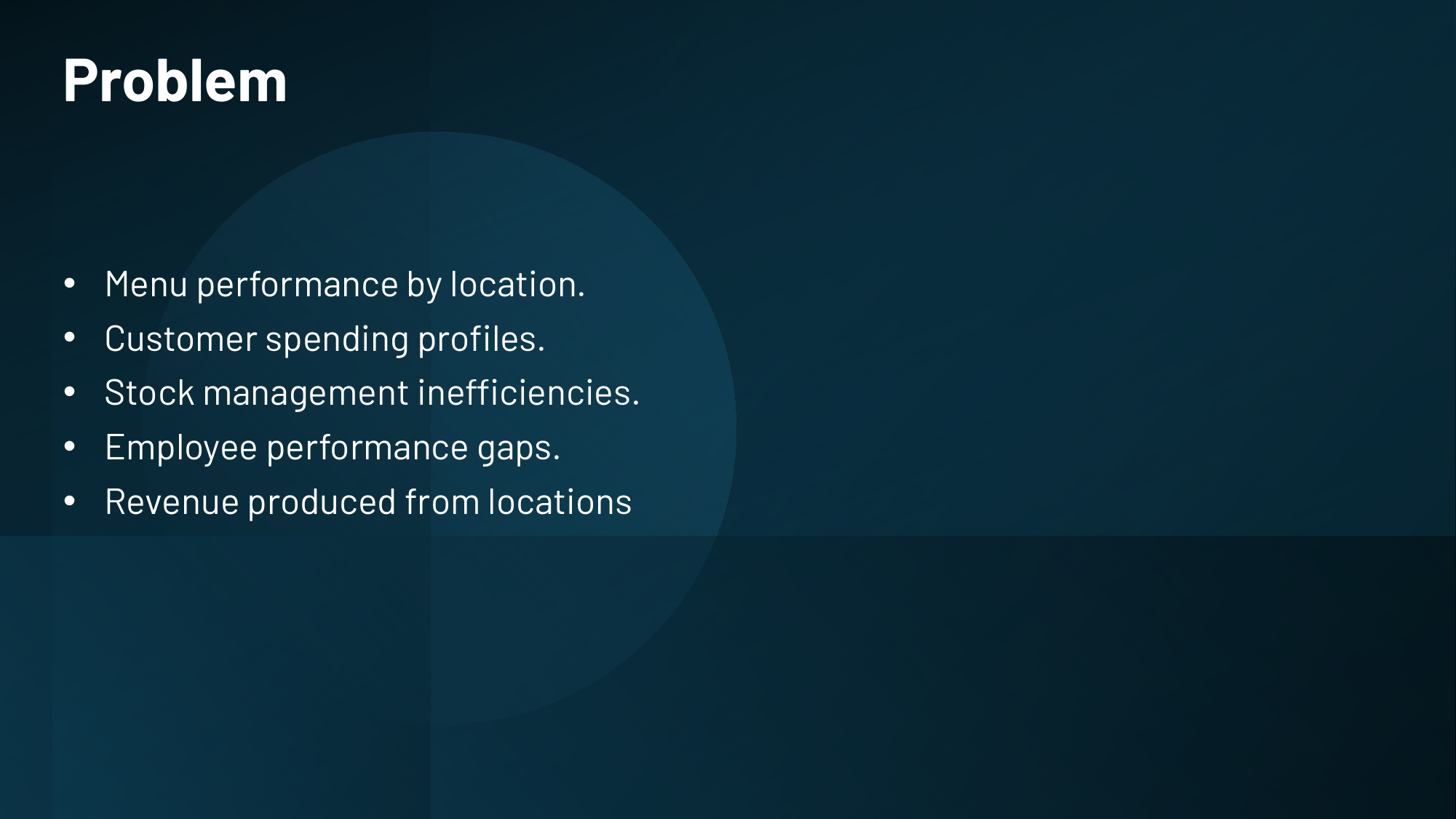

Problem

Menu performance by location.
Customer spending profiles.
Stock management inefficiencies.
Employee performance gaps.
Revenue produced from locations